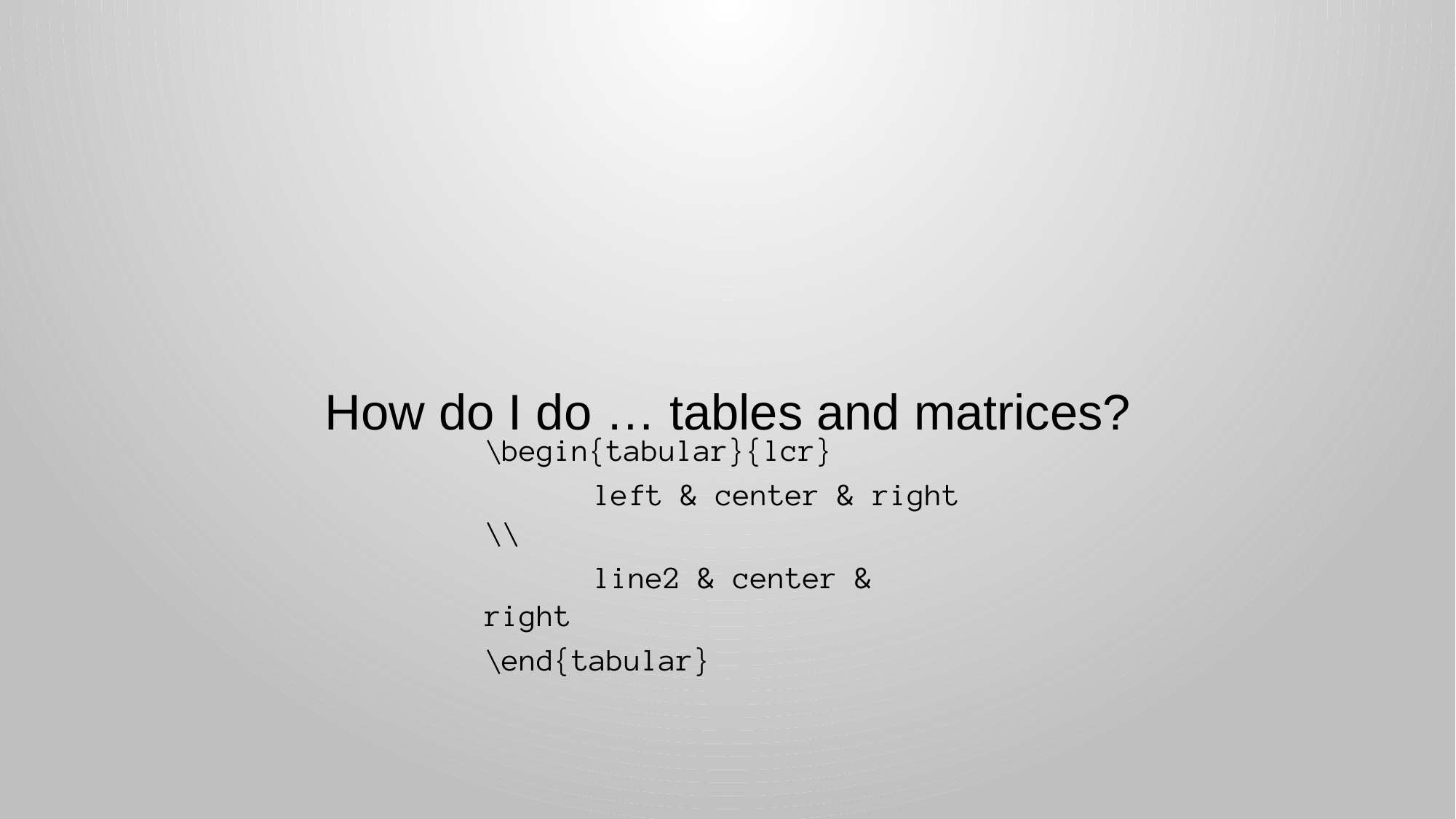

# How do I do … tables and matrices?
\begin{tabular}{lcr}
	left & center & right \\
	line2 & center & right
\end{tabular}